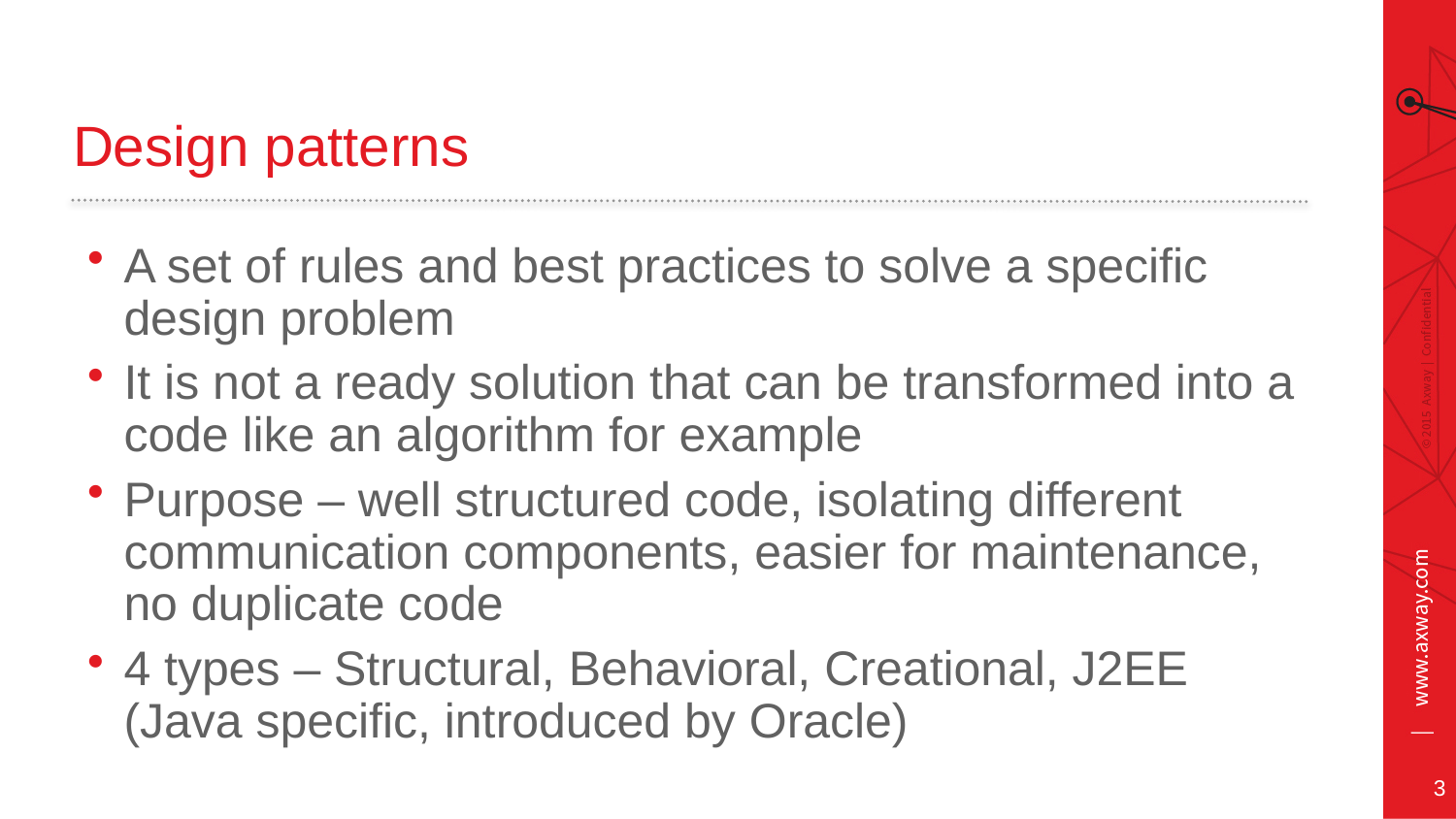

# Design patterns
A set of rules and best practices to solve a specific design problem
It is not a ready solution that can be transformed into a code like an algorithm for example
Purpose – well structured code, isolating different communication components, easier for maintenance, no duplicate code
4 types – Structural, Behavioral, Creational, J2EE (Java specific, introduced by Oracle)

3